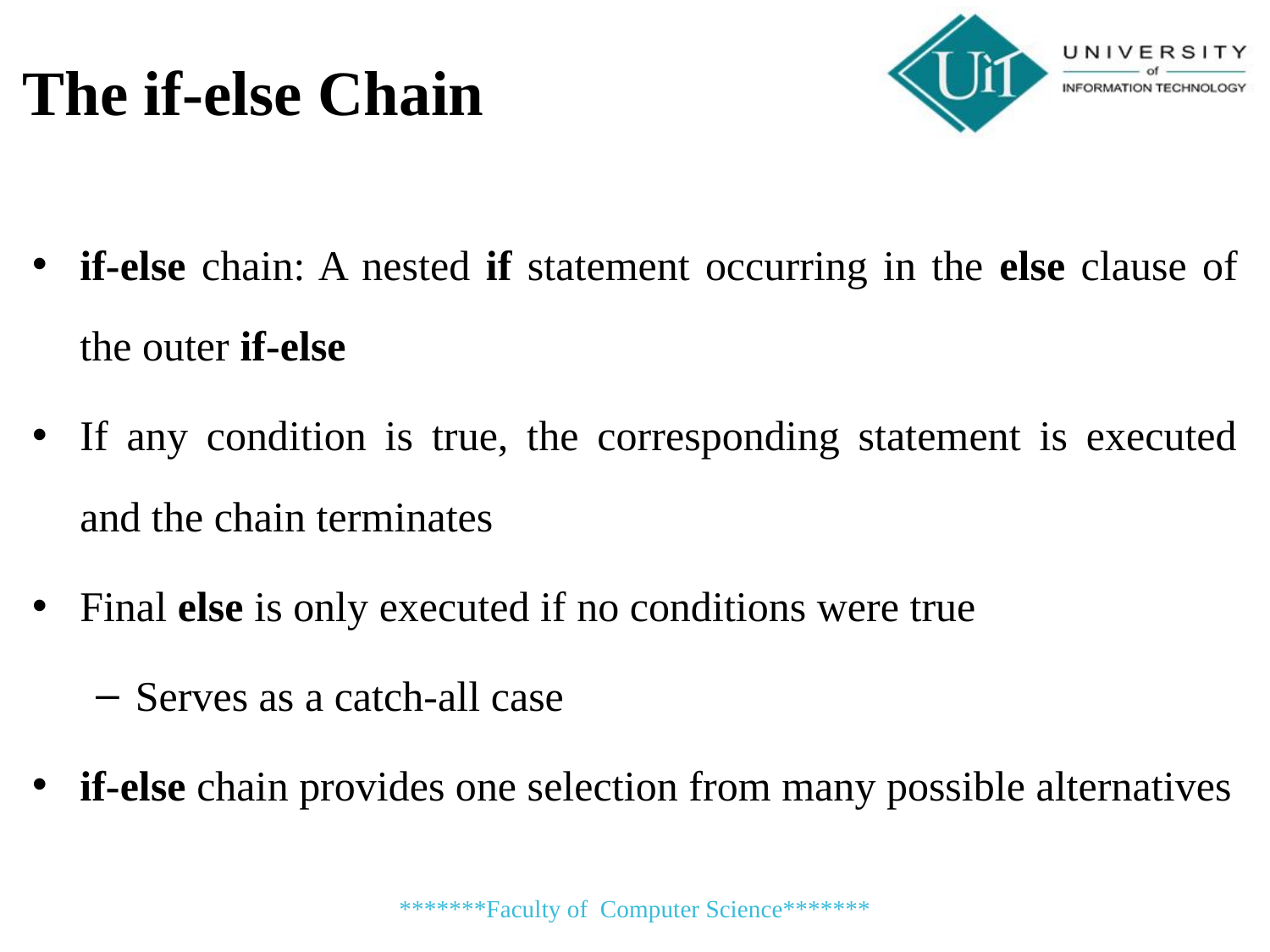

The if-else Chain
if-else chain: A nested if statement occurring in the else clause of the outer if-else
If any condition is true, the corresponding statement is executed and the chain terminates
Final else is only executed if no conditions were true
Serves as a catch-all case
if-else chain provides one selection from many possible alternatives

*******Faculty of  Computer Science*******